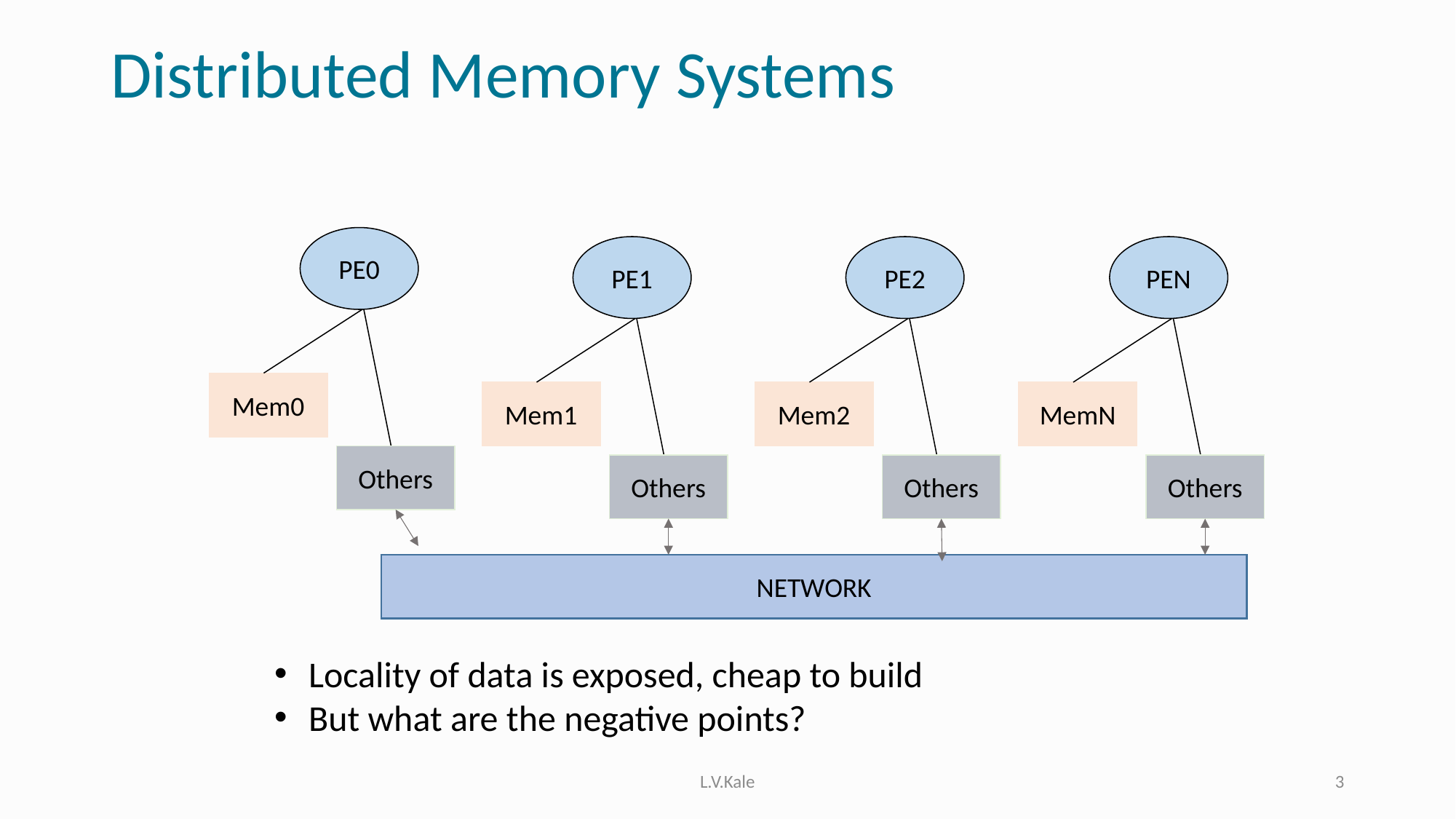

# Distributed Memory Systems
PE0
PE1
PE2
PEN

Mem0
Mem1
Mem2
MemN
Others
Others
Others
Others
NETWORK
Locality of data is exposed, cheap to build
But what are the negative points?
L.V.Kale
3